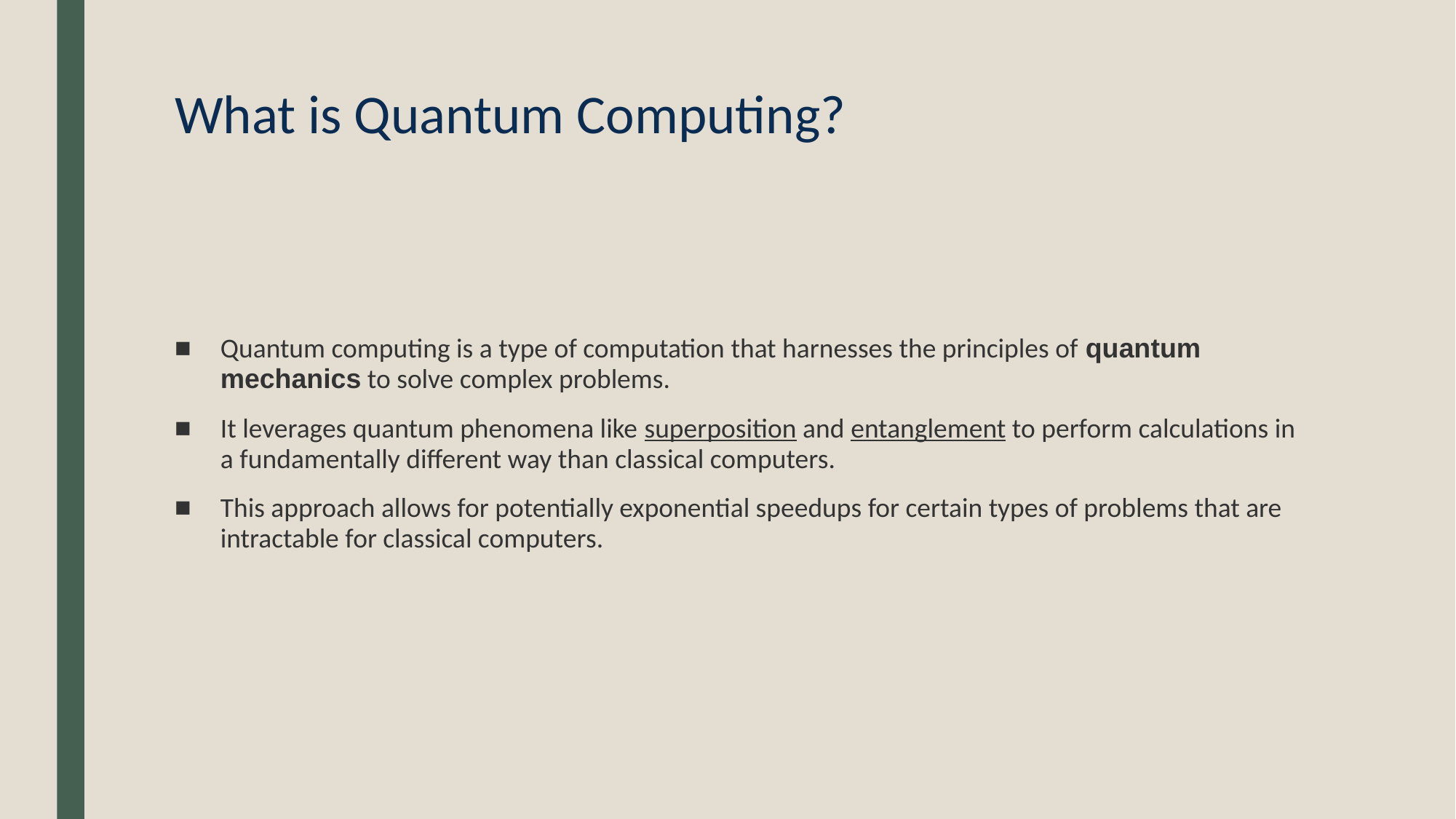

# What is Quantum Computing?

Quantum computing is a type of computation that harnesses the principles of quantum mechanics to solve complex problems.
It leverages quantum phenomena like superposition and entanglement to perform calculations in a fundamentally different way than classical computers.
This approach allows for potentially exponential speedups for certain types of problems that are intractable for classical computers.